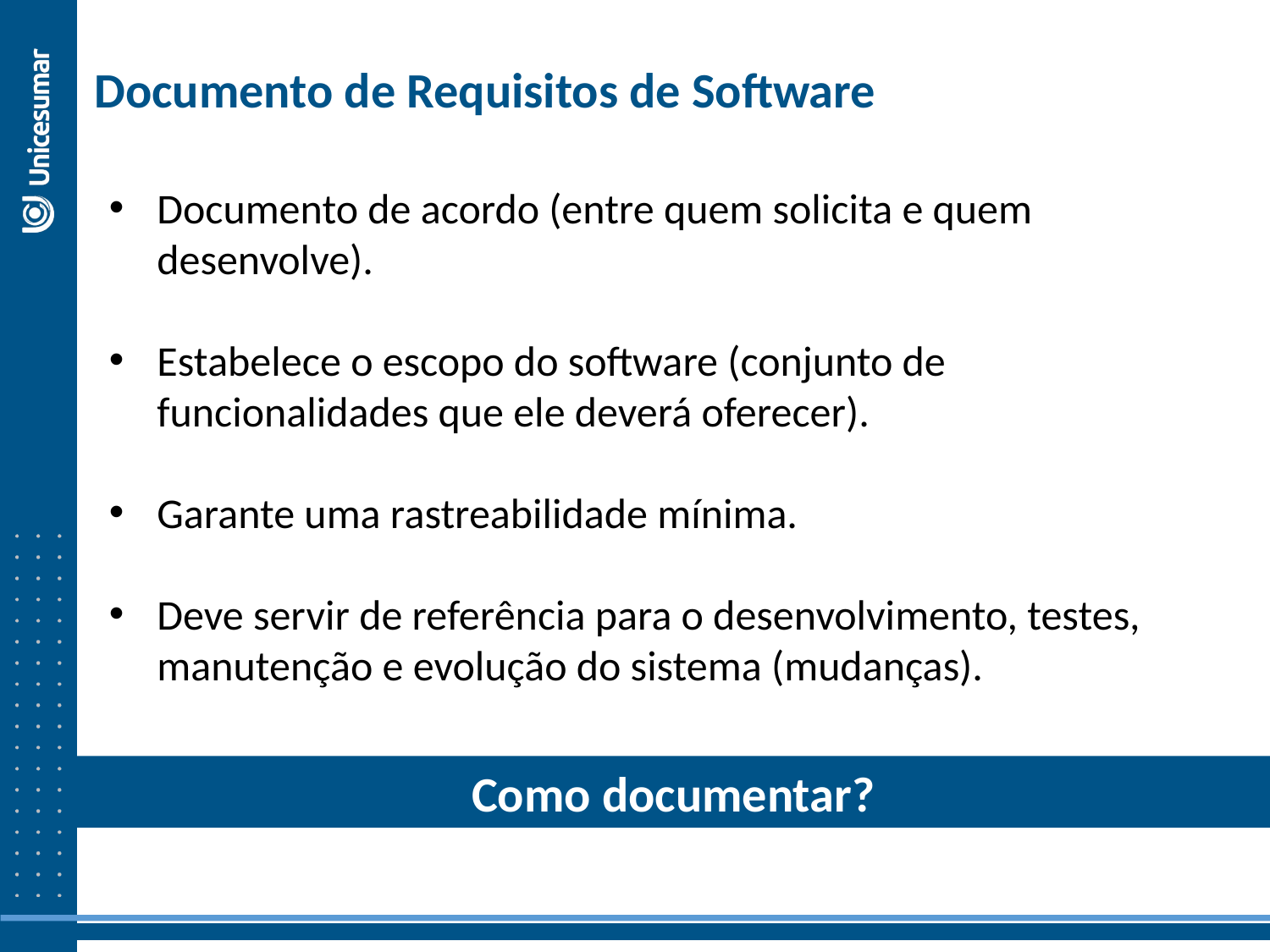

Documento de Requisitos de Software
Documento de acordo (entre quem solicita e quem desenvolve).

Estabelece o escopo do software (conjunto de funcionalidades que ele deverá oferecer).

Garante uma rastreabilidade mínima.

Deve servir de referência para o desenvolvimento, testes, manutenção e evolução do sistema (mudanças).
Como documentar?